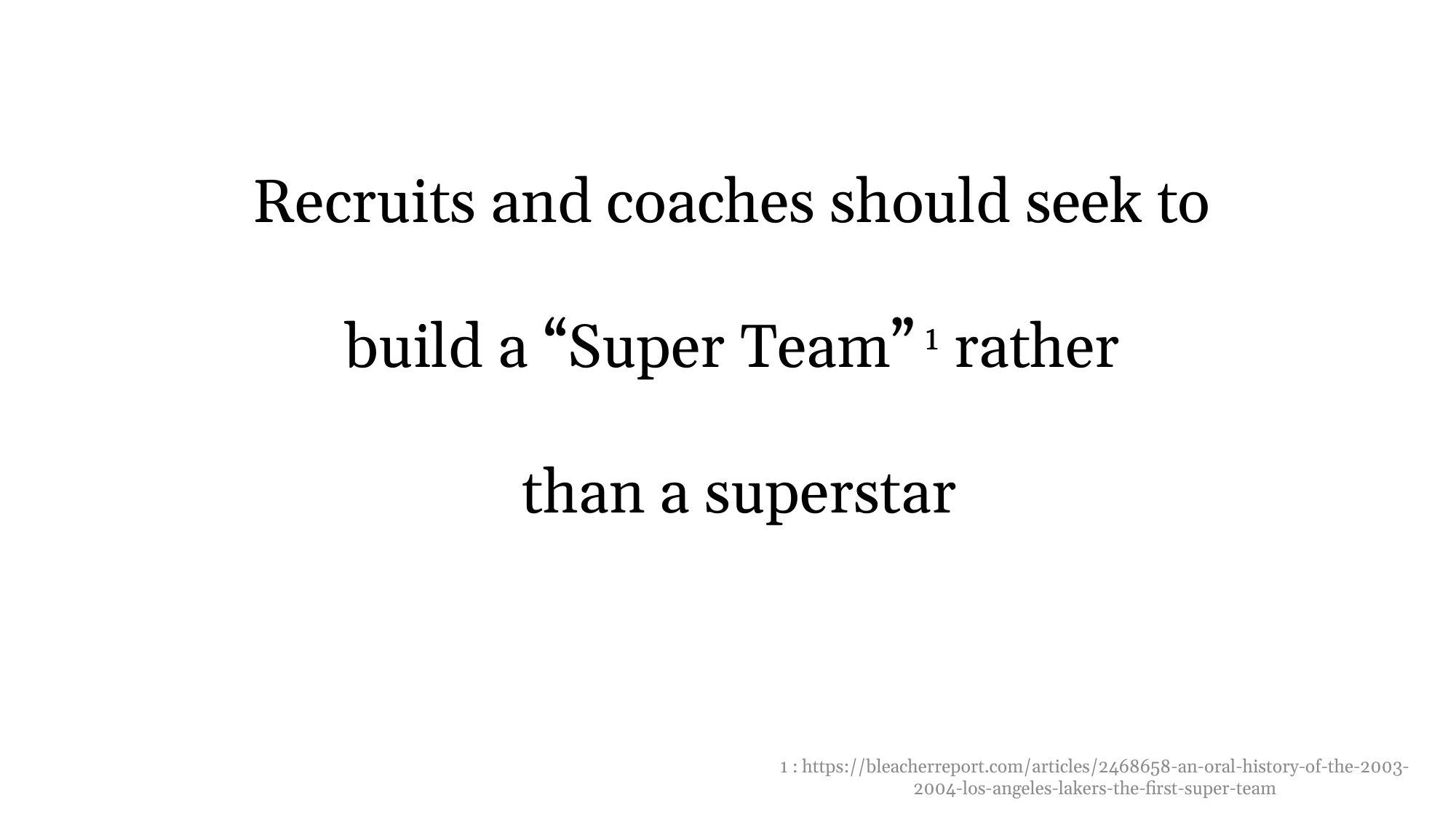

Recruits and coaches should seek to
build a “Super Team” 1 rather
than a superstar

1 : https://bleacherreport.com/articles/2468658-an-oral-history-of-the-2003-2004-los-angeles-lakers-the-first-super-team